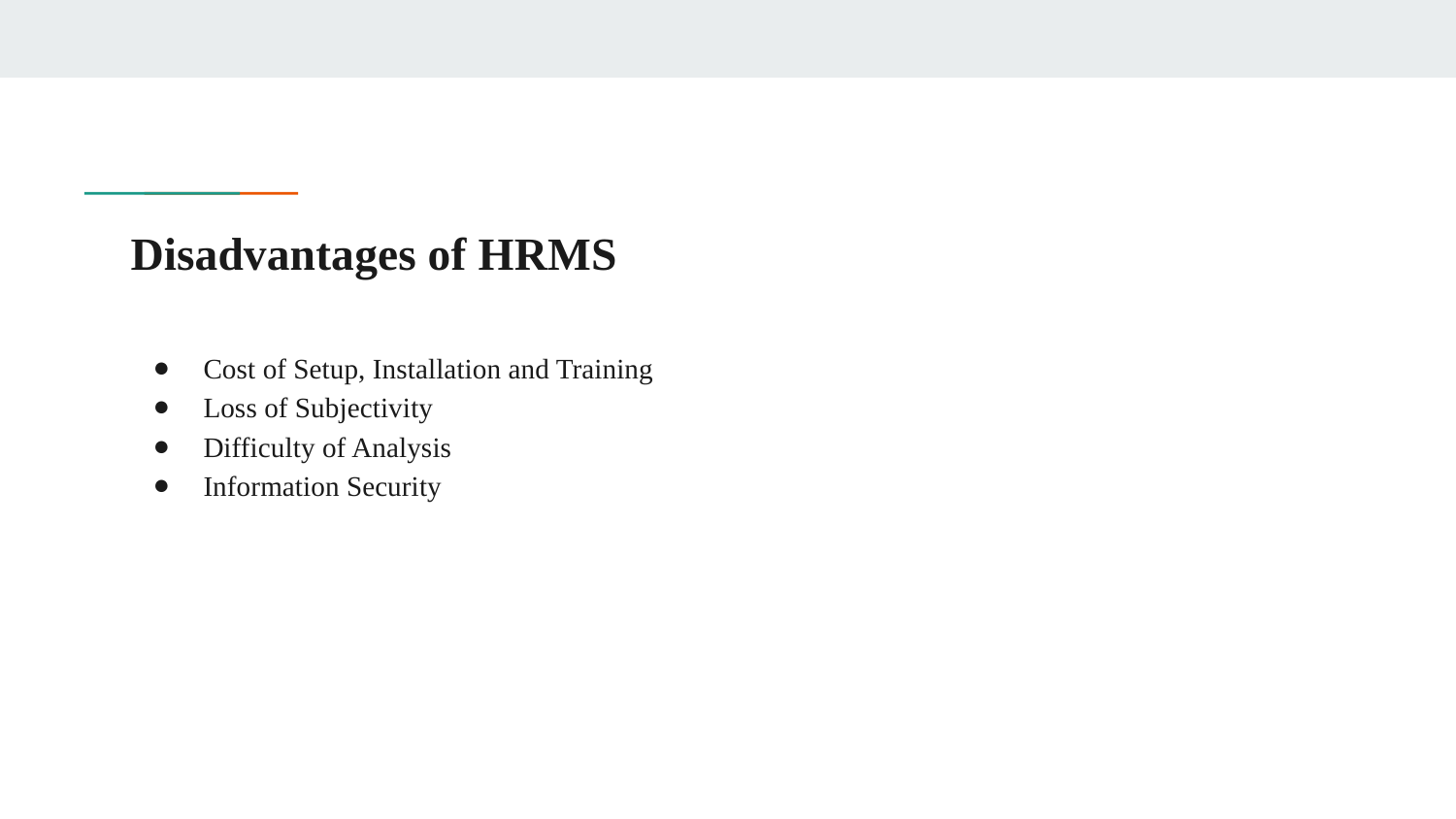

# Disadvantages of HRMS
Cost of Setup, Installation and Training
Loss of Subjectivity
Difficulty of Analysis
Information Security